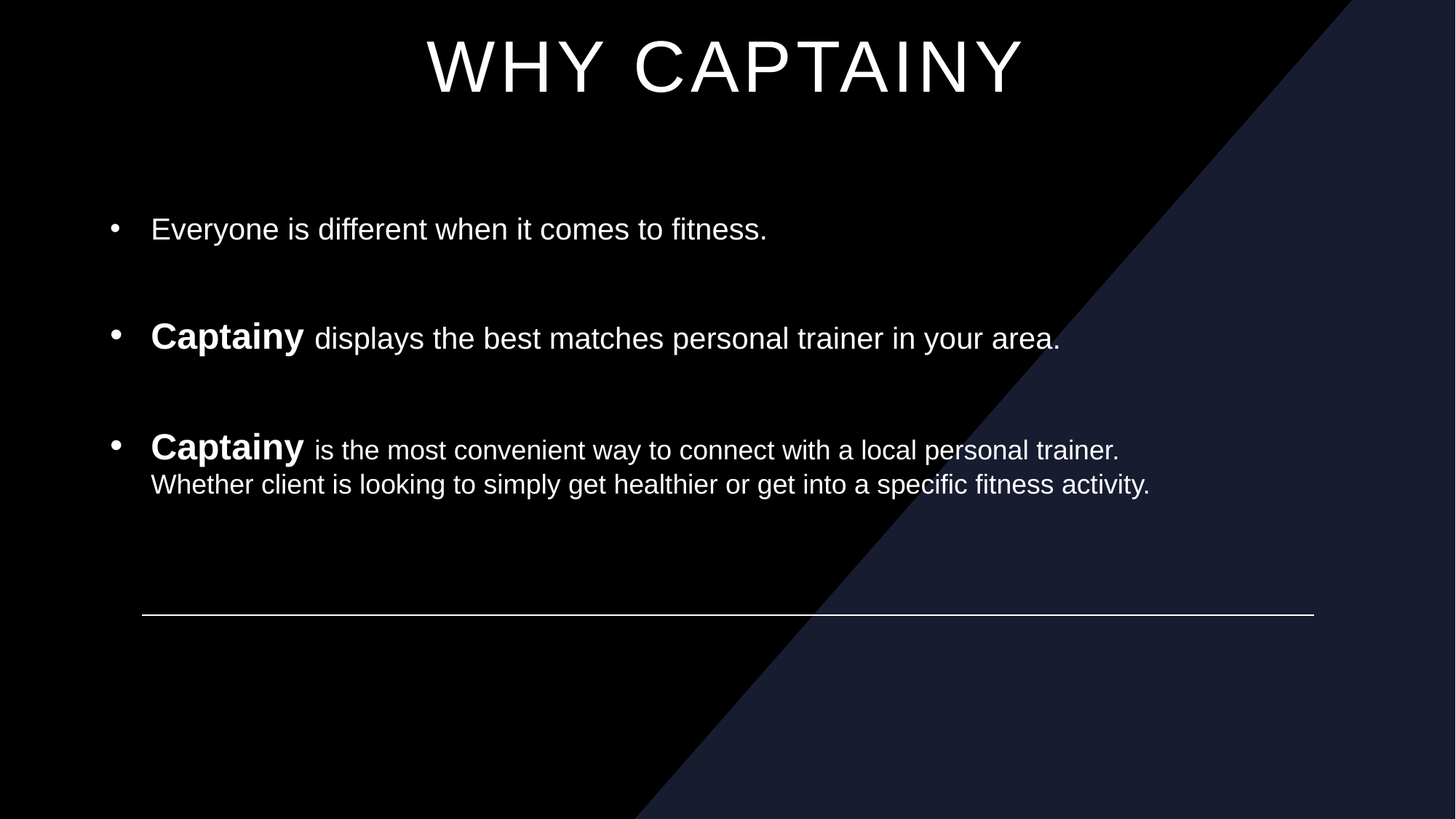

# Why captainy
Everyone is different when it comes to fitness.

Captainy displays the best matches personal trainer in your area.

Captainy is the most convenient way to connect with a local personal trainer. Whether client is looking to simply get healthier or get into a specific fitness activity.